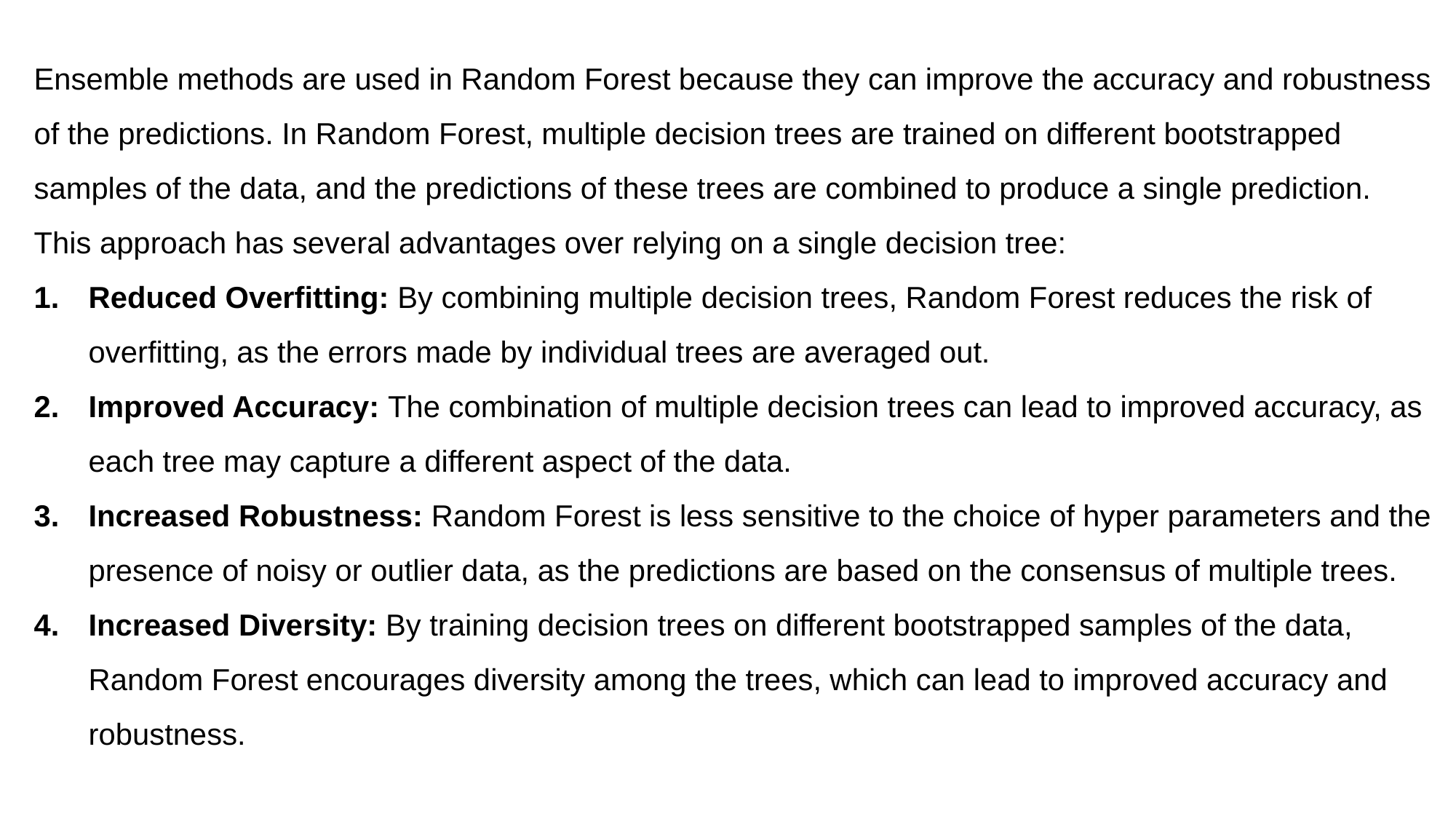

Ensemble methods are used in Random Forest because they can improve the accuracy and robustness of the predictions. In Random Forest, multiple decision trees are trained on different bootstrapped samples of the data, and the predictions of these trees are combined to produce a single prediction.
This approach has several advantages over relying on a single decision tree:
Reduced Overfitting: By combining multiple decision trees, Random Forest reduces the risk of overfitting, as the errors made by individual trees are averaged out.
Improved Accuracy: The combination of multiple decision trees can lead to improved accuracy, as each tree may capture a different aspect of the data.
Increased Robustness: Random Forest is less sensitive to the choice of hyper parameters and the presence of noisy or outlier data, as the predictions are based on the consensus of multiple trees.
Increased Diversity: By training decision trees on different bootstrapped samples of the data, Random Forest encourages diversity among the trees, which can lead to improved accuracy and robustness.